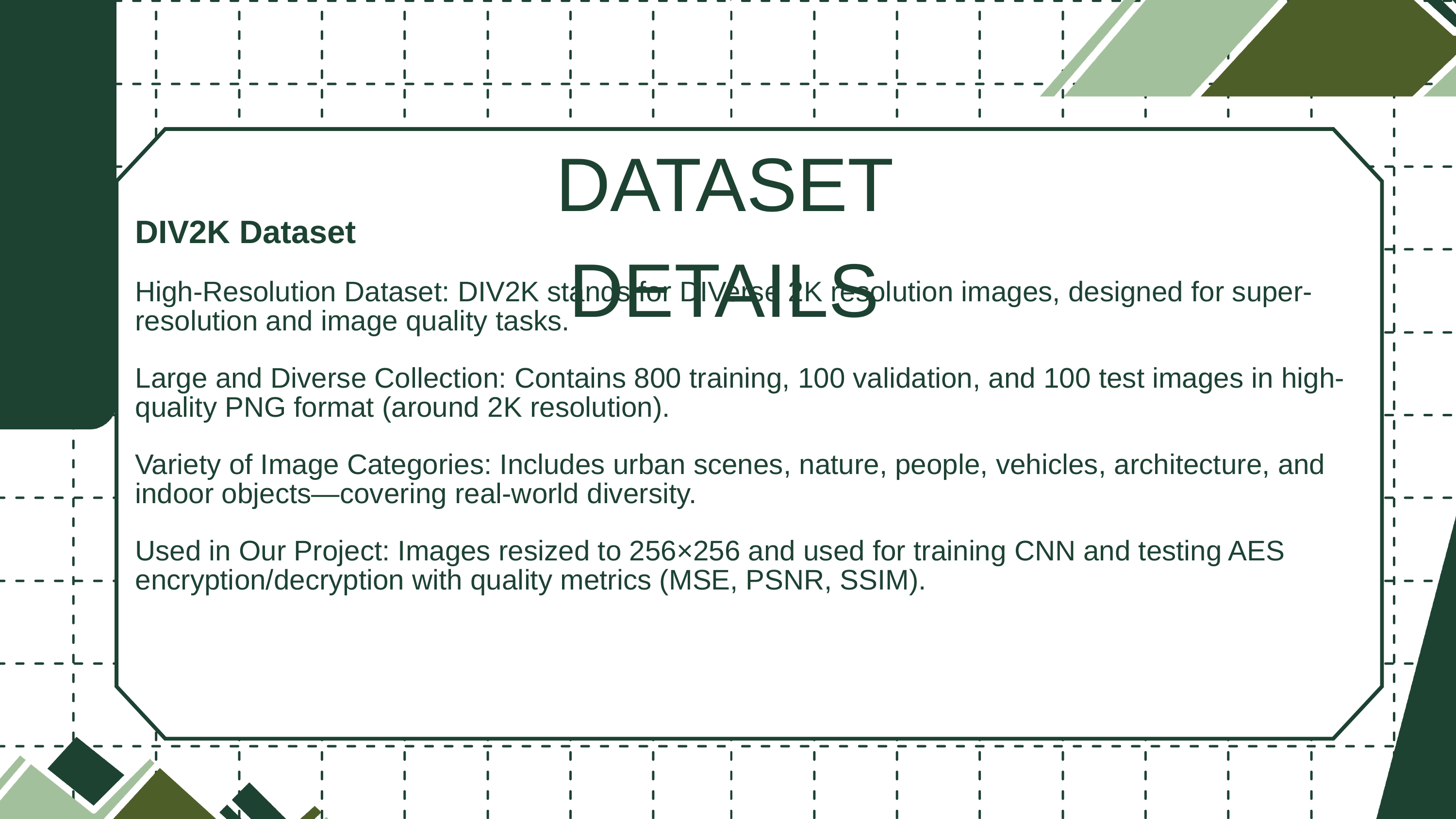

DATASET DETAILS

DIV2K Dataset

High-Resolution Dataset: DIV2K stands for DIVerse 2K resolution images, designed for super-resolution and image quality tasks.

Large and Diverse Collection: Contains 800 training, 100 validation, and 100 test images in high-quality PNG format (around 2K resolution).

Variety of Image Categories: Includes urban scenes, nature, people, vehicles, architecture, and indoor objects—covering real-world diversity.

Used in Our Project: Images resized to 256×256 and used for training CNN and testing AES encryption/decryption with quality metrics (MSE, PSNR, SSIM).